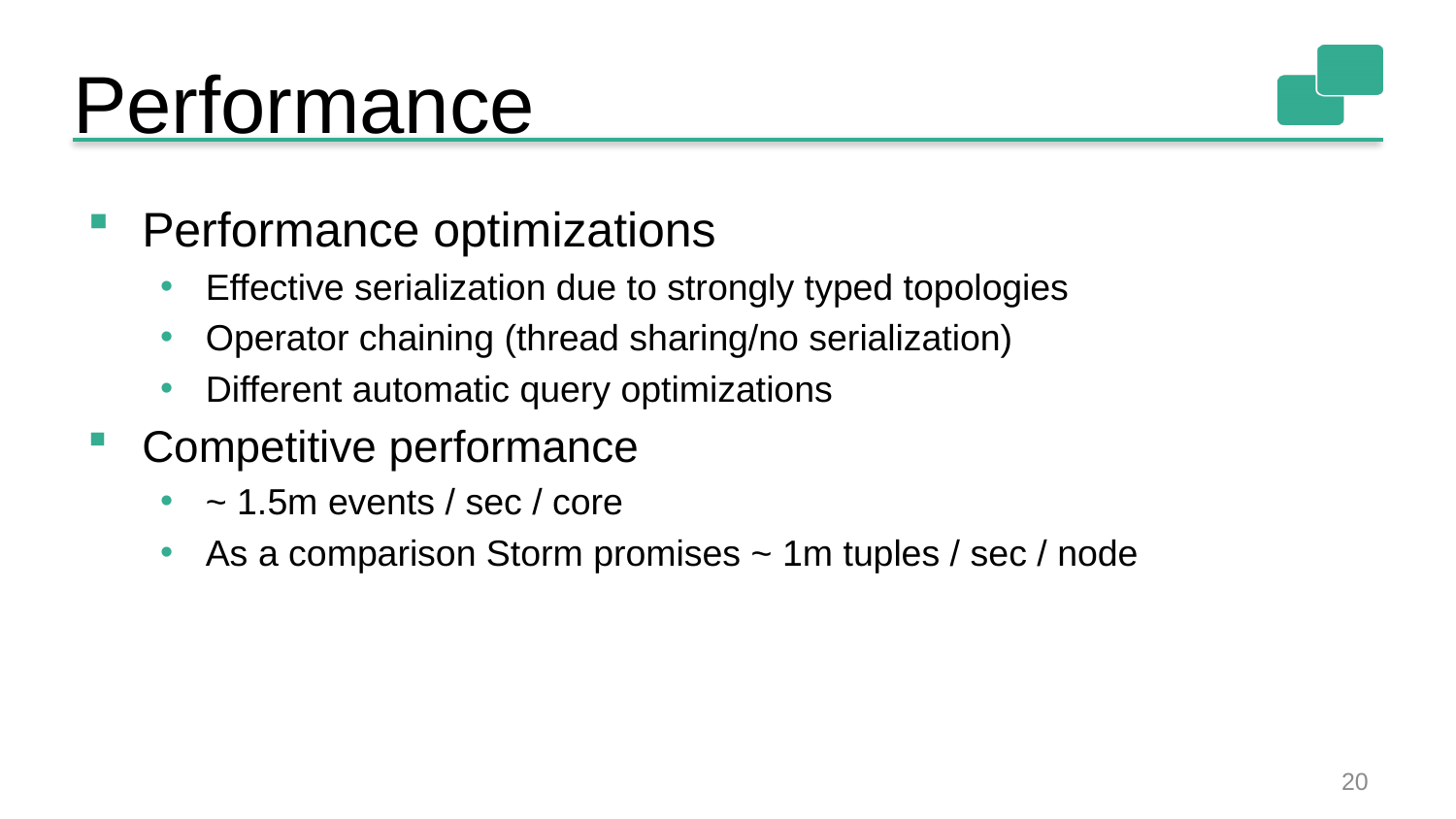

# Performance
Performance optimizations
Effective serialization due to strongly typed topologies
Operator chaining (thread sharing/no serialization)
Different automatic query optimizations
Competitive performance
~ 1.5m events / sec / core
As a comparison Storm promises ~ 1m tuples / sec / node

20